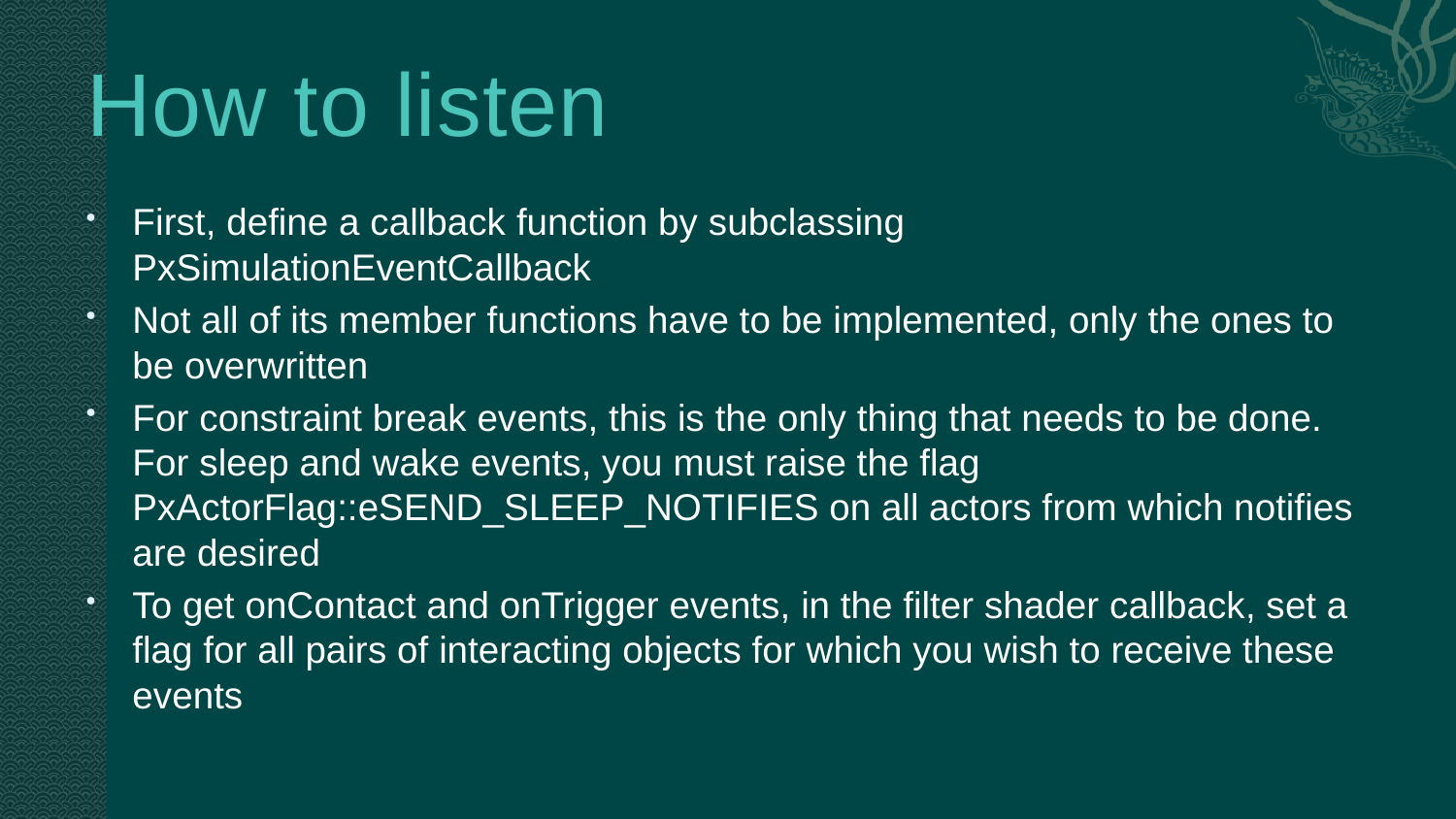

# How to listen
First, define a callback function by subclassing PxSimulationEventCallback
Not all of its member functions have to be implemented, only the ones to be overwritten
For constraint break events, this is the only thing that needs to be done. For sleep and wake events, you must raise the flag PxActorFlag::eSEND_SLEEP_NOTIFIES on all actors from which notifies are desired
To get onContact and onTrigger events, in the filter shader callback, set a flag for all pairs of interacting objects for which you wish to receive these events